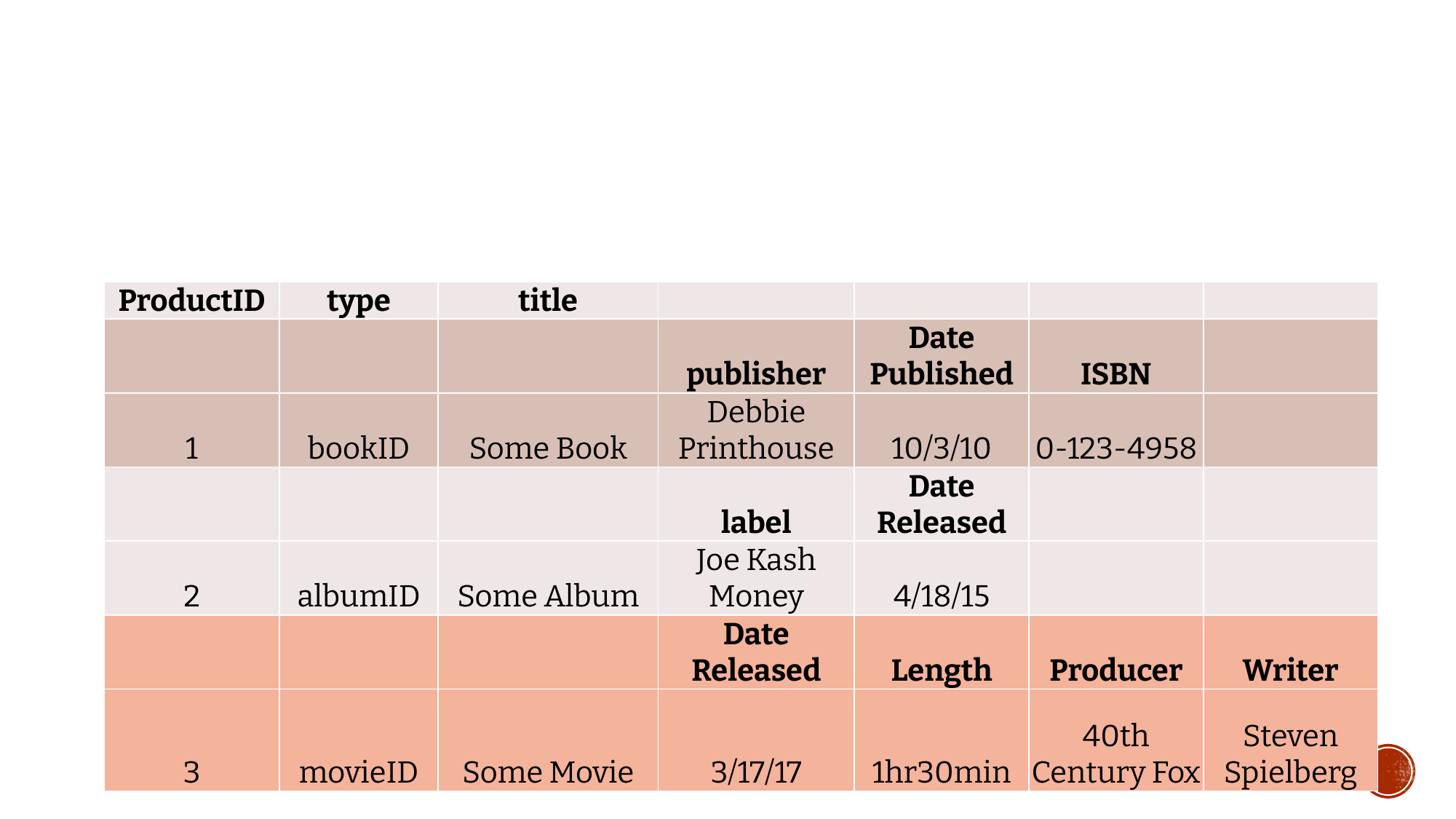

#
| ProductID | type | title |  |  |  |  |
| --- | --- | --- | --- | --- | --- | --- |
|  |  |  | publisher | Date Published | ISBN |  |
| 1 | bookID | Some Book | Debbie Printhouse | 10/3/10 | 0-123-4958 |  |
|  |  |  | label | Date Released |  |  |
| 2 | albumID | Some Album | Joe Kash Money | 4/18/15 |  |  |
|  |  |  | Date Released | Length | Producer | Writer |
| 3 | movieID | Some Movie | 3/17/17 | 1hr30min | 40th Century Fox | Steven Spielberg |